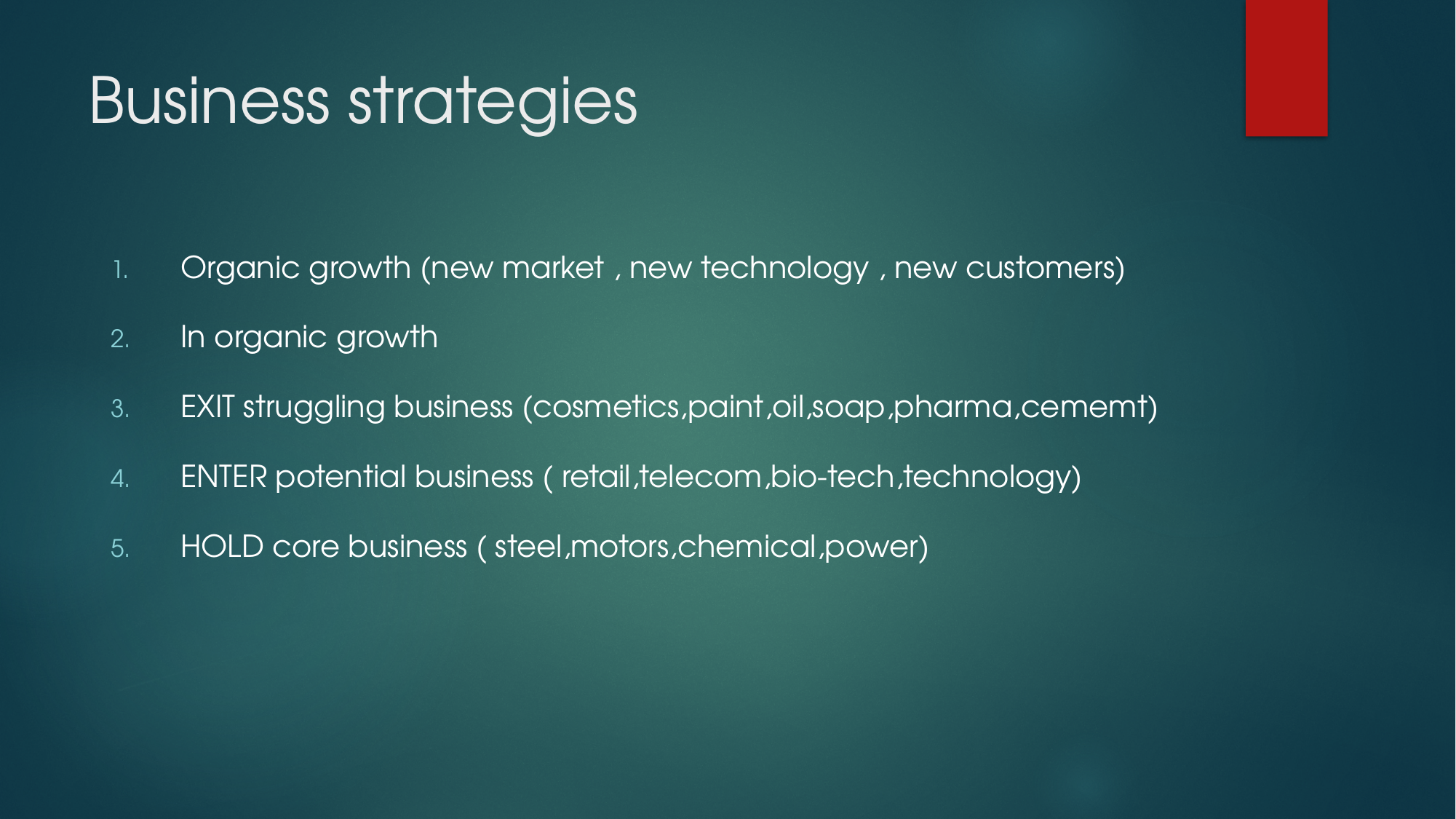

# Business strategies
 Organic growth (new market , new technology , new customers)
 In organic growth
 EXIT struggling business (cosmetics,paint,oil,soap,pharma,cememt)
 ENTER potential business ( retail,telecom,bio-tech,technology)
 HOLD core business ( steel,motors,chemical,power)